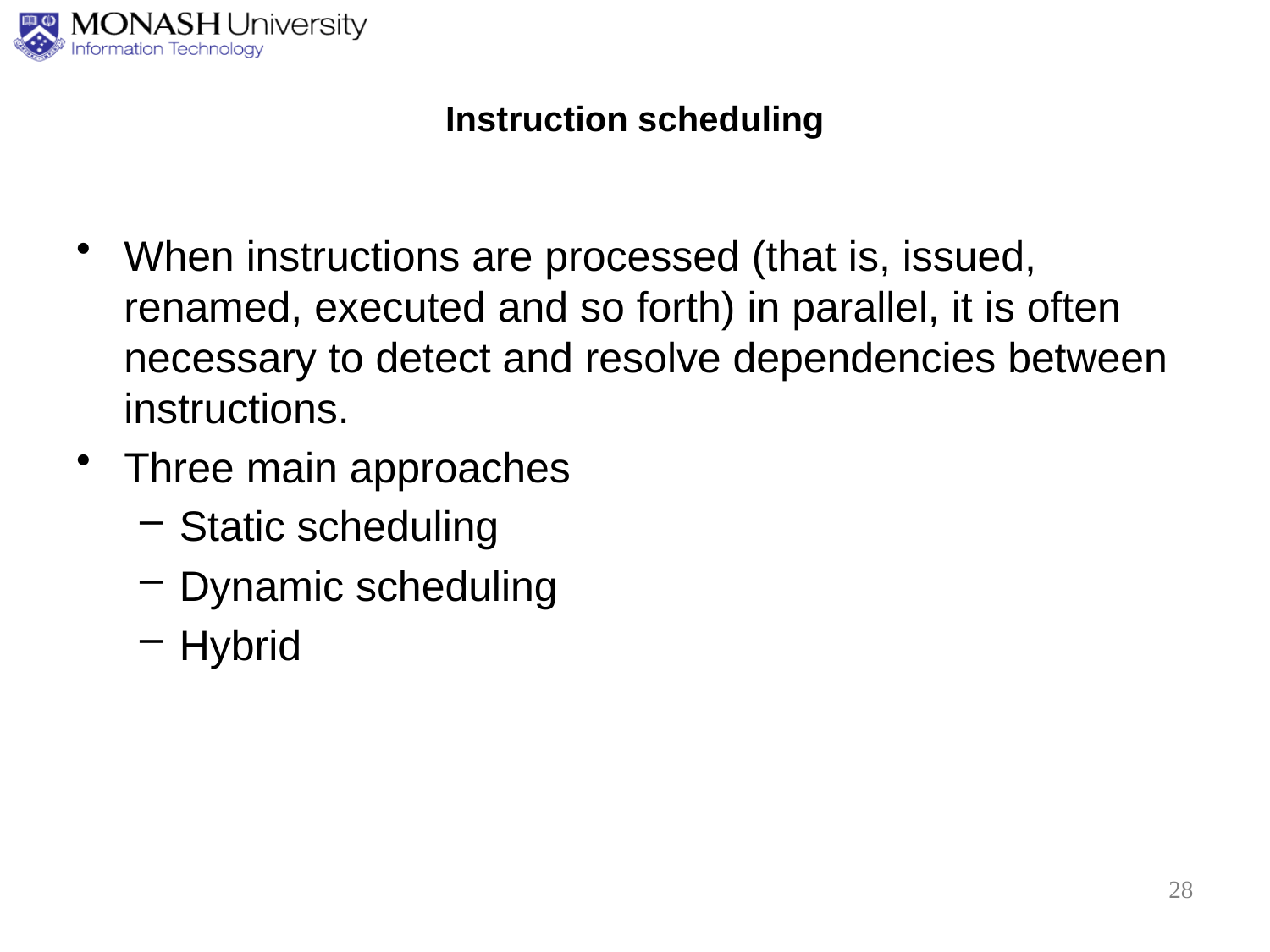

# Instruction scheduling
When instructions are processed (that is, issued, renamed, executed and so forth) in parallel, it is often necessary to detect and resolve dependencies between instructions.
Three main approaches
Static scheduling
Dynamic scheduling
Hybrid
28